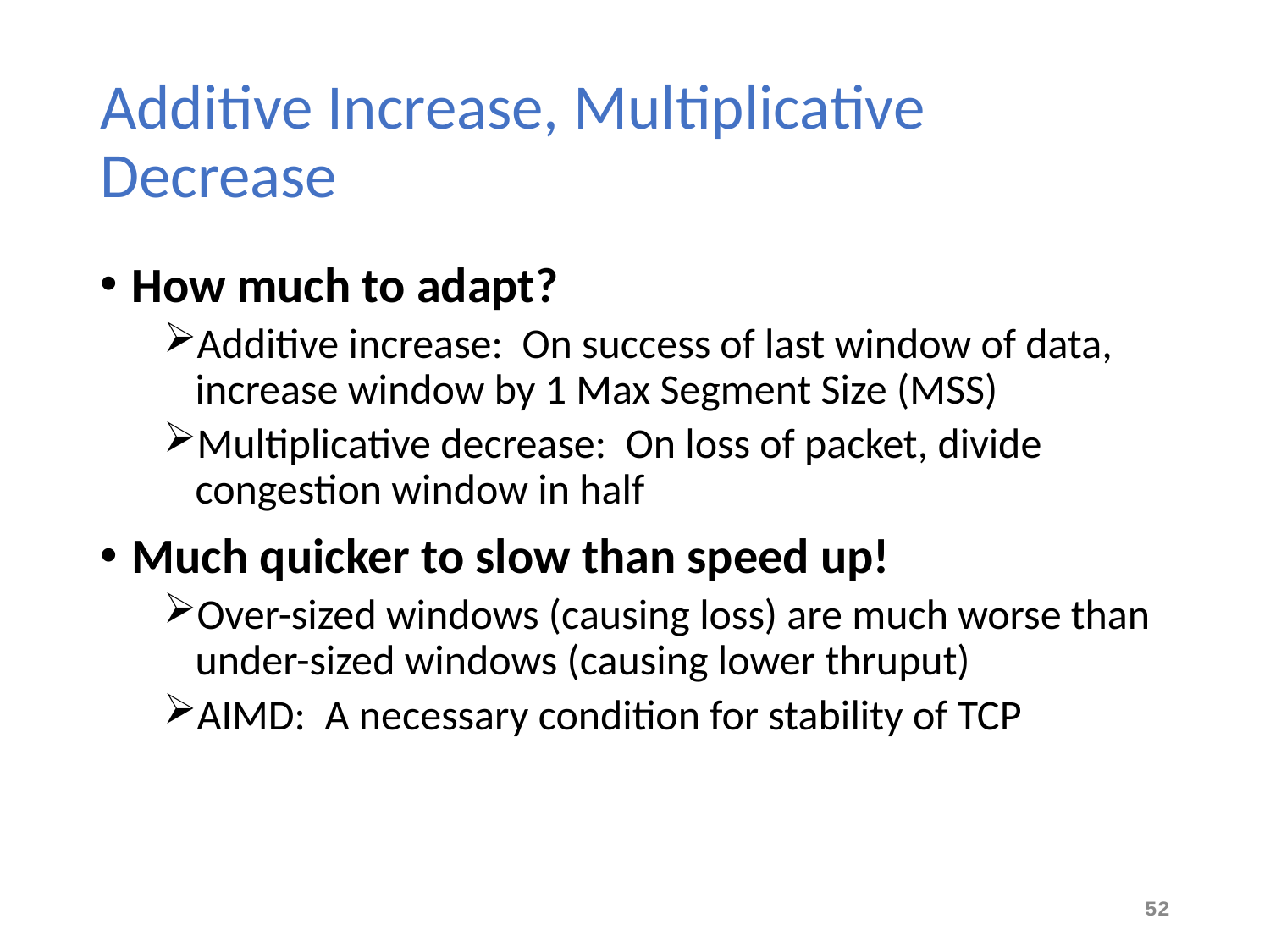

# Additive Increase, Multiplicative Decrease
How much to adapt?
Additive increase:  On success of last window of data, increase window by 1 Max Segment Size (MSS)
Multiplicative decrease:  On loss of packet, divide congestion window in half
Much quicker to slow than speed up!
Over-sized windows (causing loss) are much worse than under-sized windows (causing lower thruput)
AIMD:  A necessary condition for stability of TCP

52